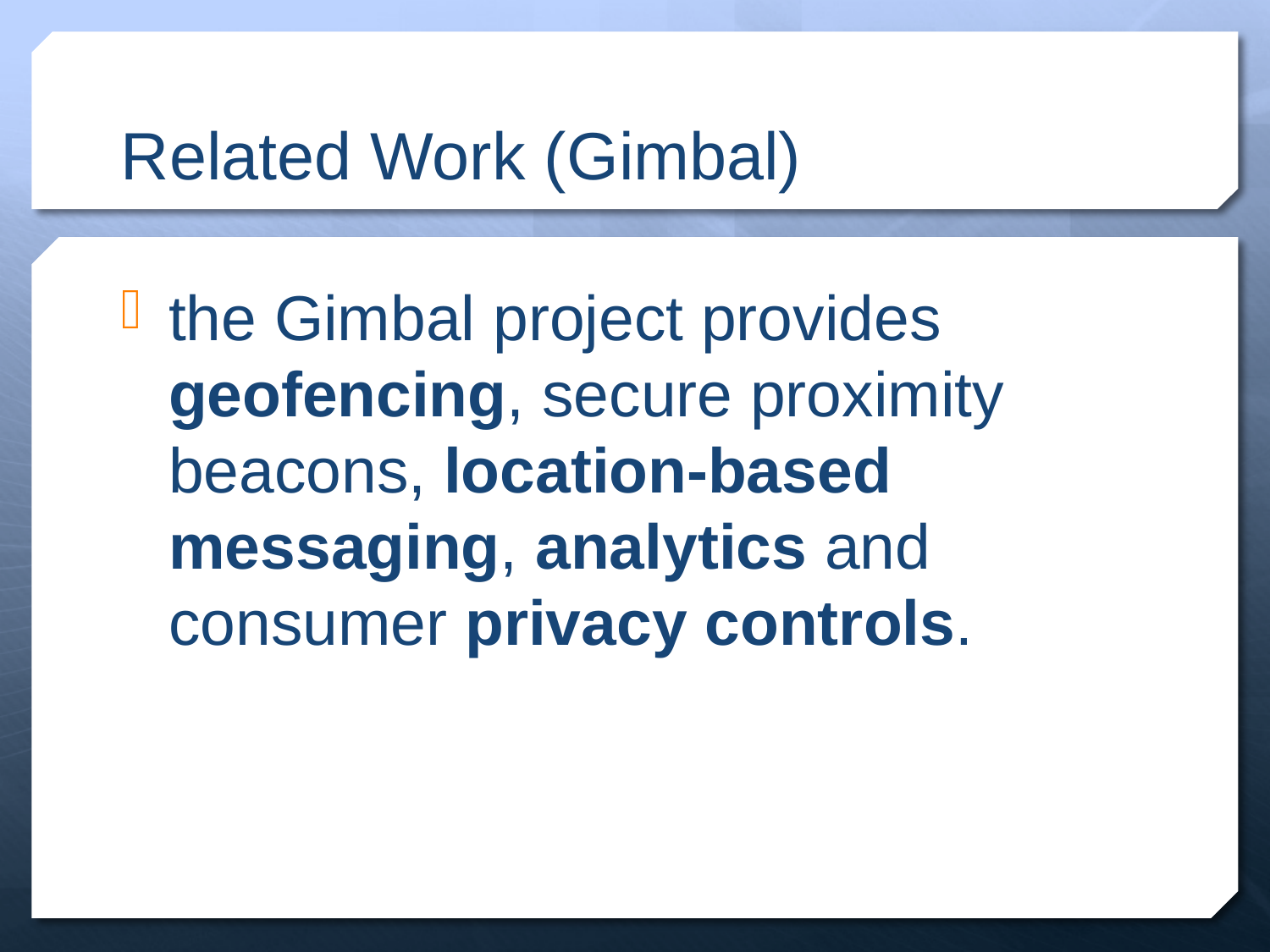

# Related Work (Gimbal)
the Gimbal project provides geofencing, secure proximity beacons, location-based messaging, analytics and consumer privacy controls.